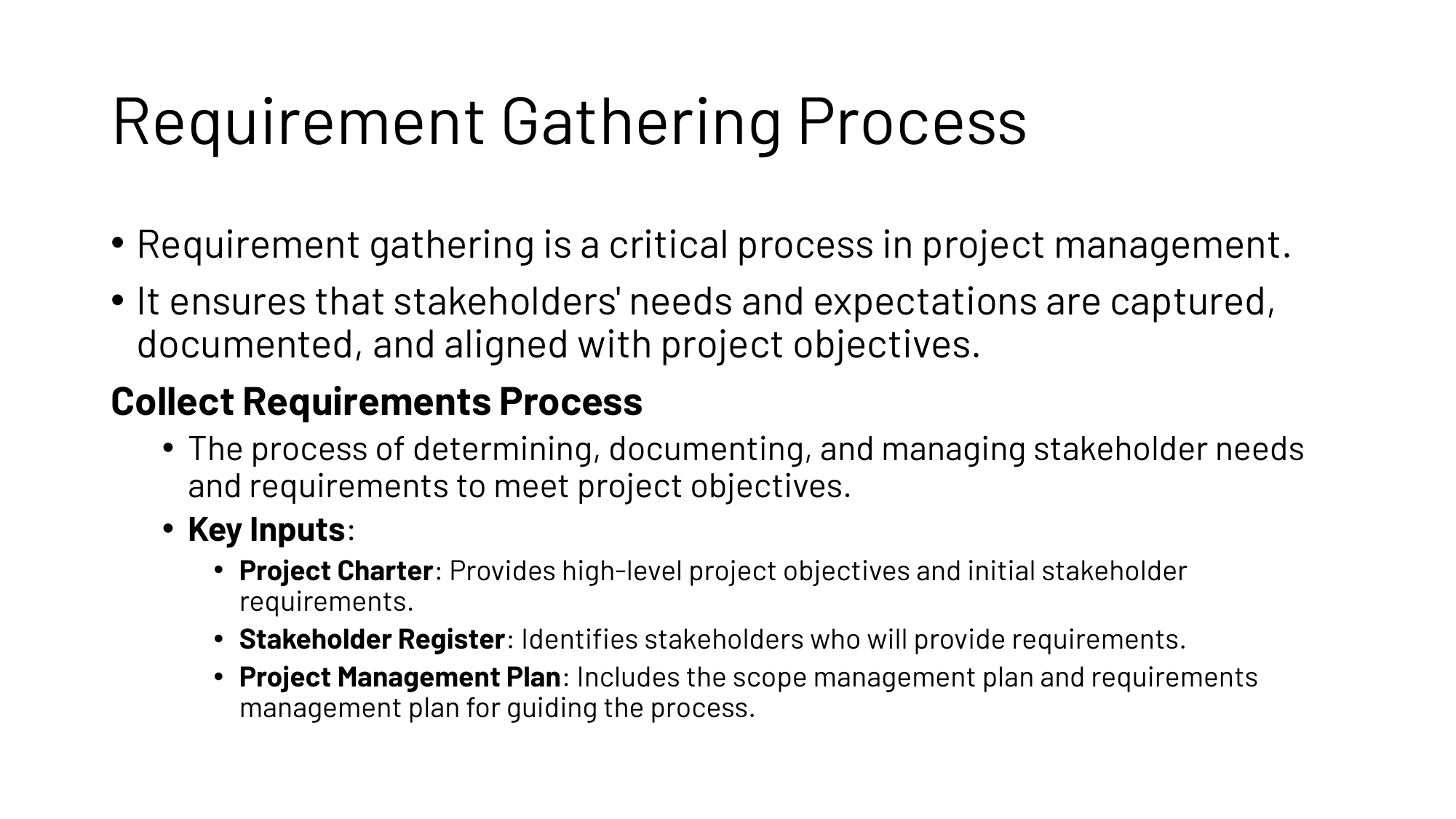

# Requirement Gathering Process
Requirement gathering is a critical process in project management.
It ensures that stakeholders' needs and expectations are captured, documented, and aligned with project objectives.
Collect Requirements Process
The process of determining, documenting, and managing stakeholder needs and requirements to meet project objectives.
Key Inputs:
Project Charter: Provides high-level project objectives and initial stakeholder requirements.
Stakeholder Register: Identifies stakeholders who will provide requirements.
Project Management Plan: Includes the scope management plan and requirements management plan for guiding the process.